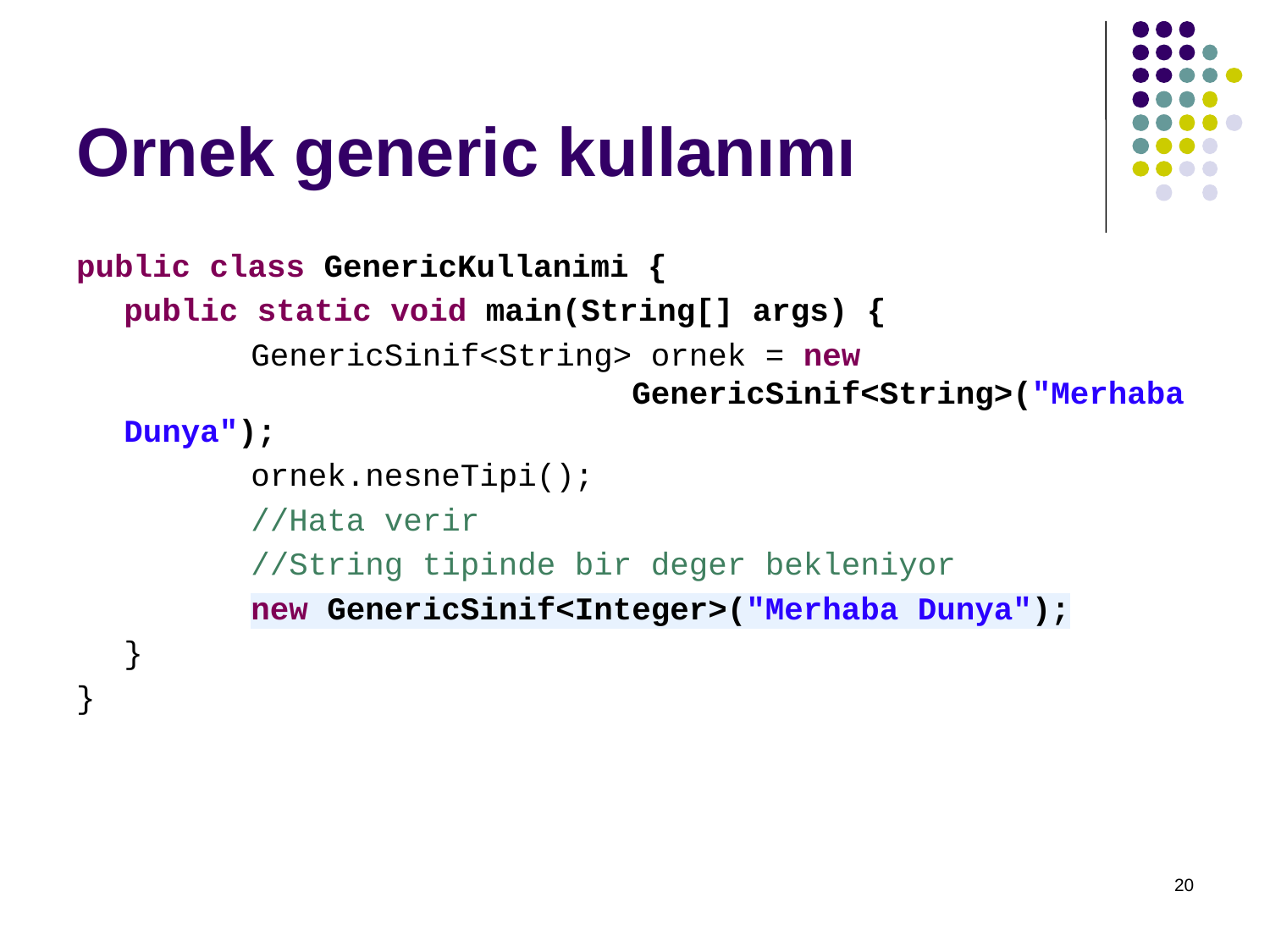

# Ornek generic kullanımı
public class GenericKullanimi {
	public static void main(String[] args) {
		GenericSinif<String> ornek = new 							GenericSinif<String>("Merhaba Dunya");
		ornek.nesneTipi();
		//Hata verir
		//String tipinde bir deger bekleniyor
		new GenericSinif<Integer>("Merhaba Dunya");
	}
}
20